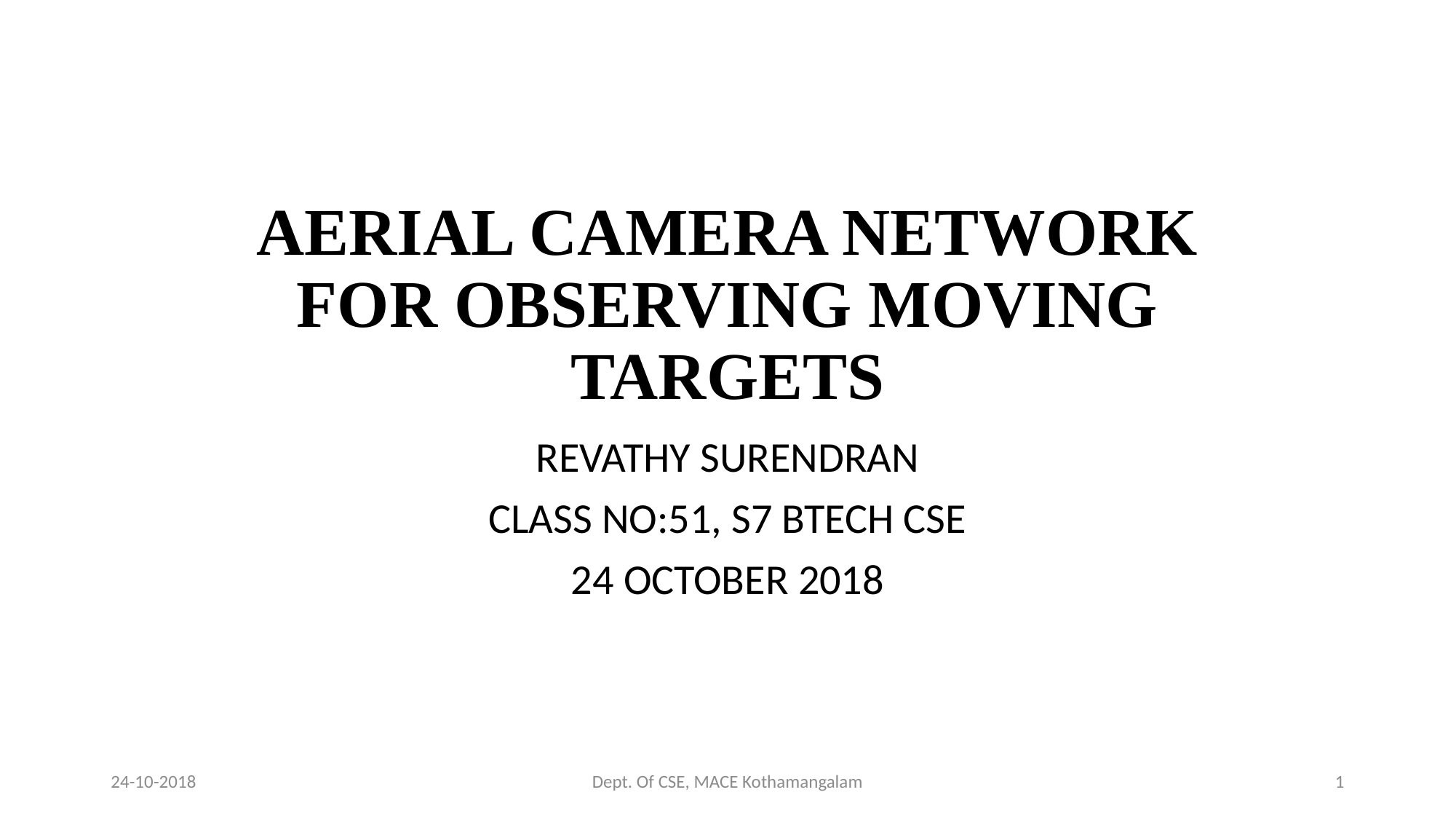

# AERIAL CAMERA NETWORK FOR OBSERVING MOVING TARGETS
REVATHY SURENDRAN
CLASS NO:51, S7 BTECH CSE
24 OCTOBER 2018
24-10-2018
Dept. Of CSE, MACE Kothamangalam
1